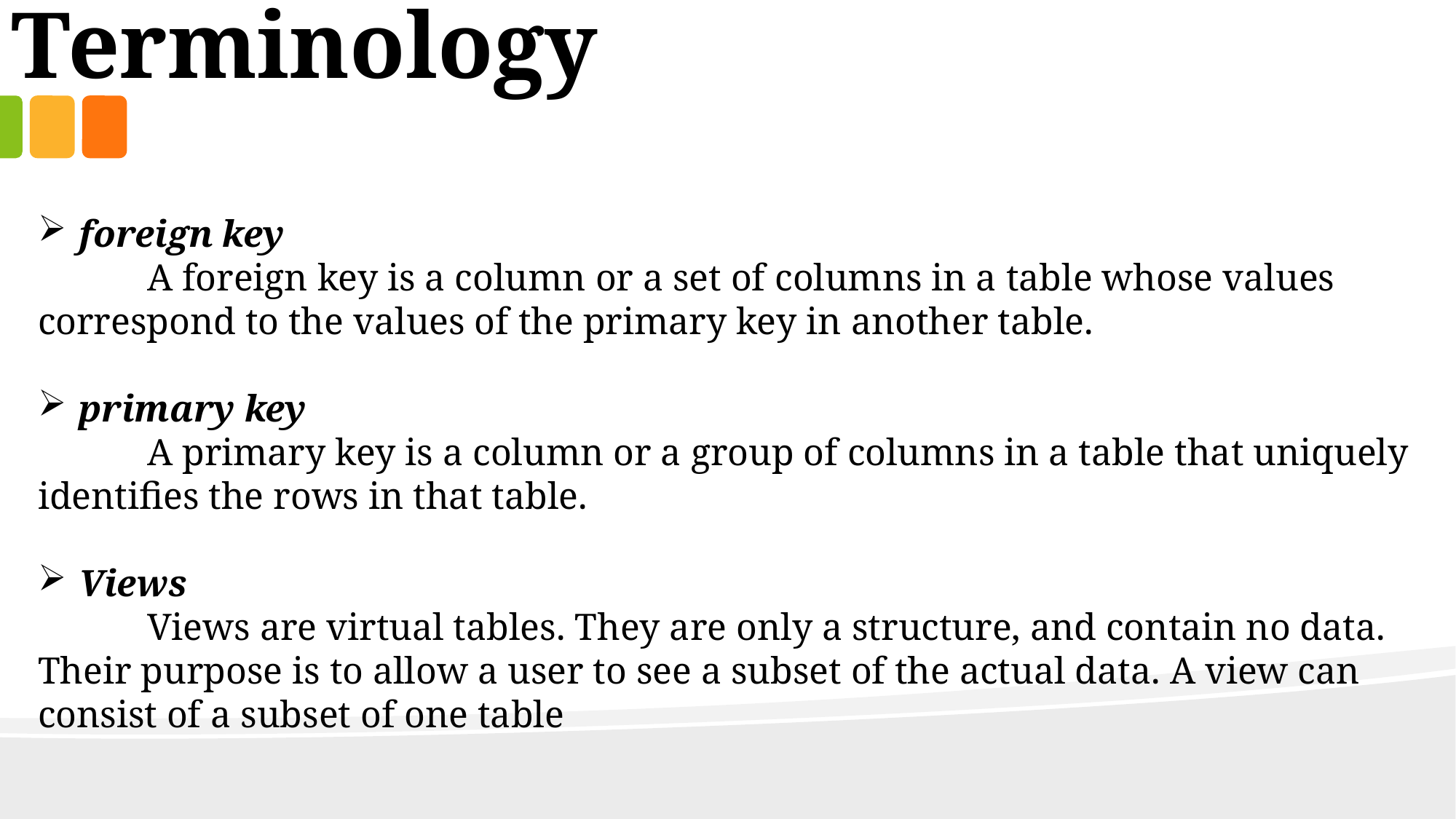

Relational Database Terminology
foreign key
	A foreign key is a column or a set of columns in a table whose values correspond to the values of the primary key in another table.

primary key
	A primary key is a column or a group of columns in a table that uniquely identifies the rows in that table.

Views
	Views are virtual tables. They are only a structure, and contain no data. Their purpose is to allow a user to see a subset of the actual data. A view can consist of a subset of one table